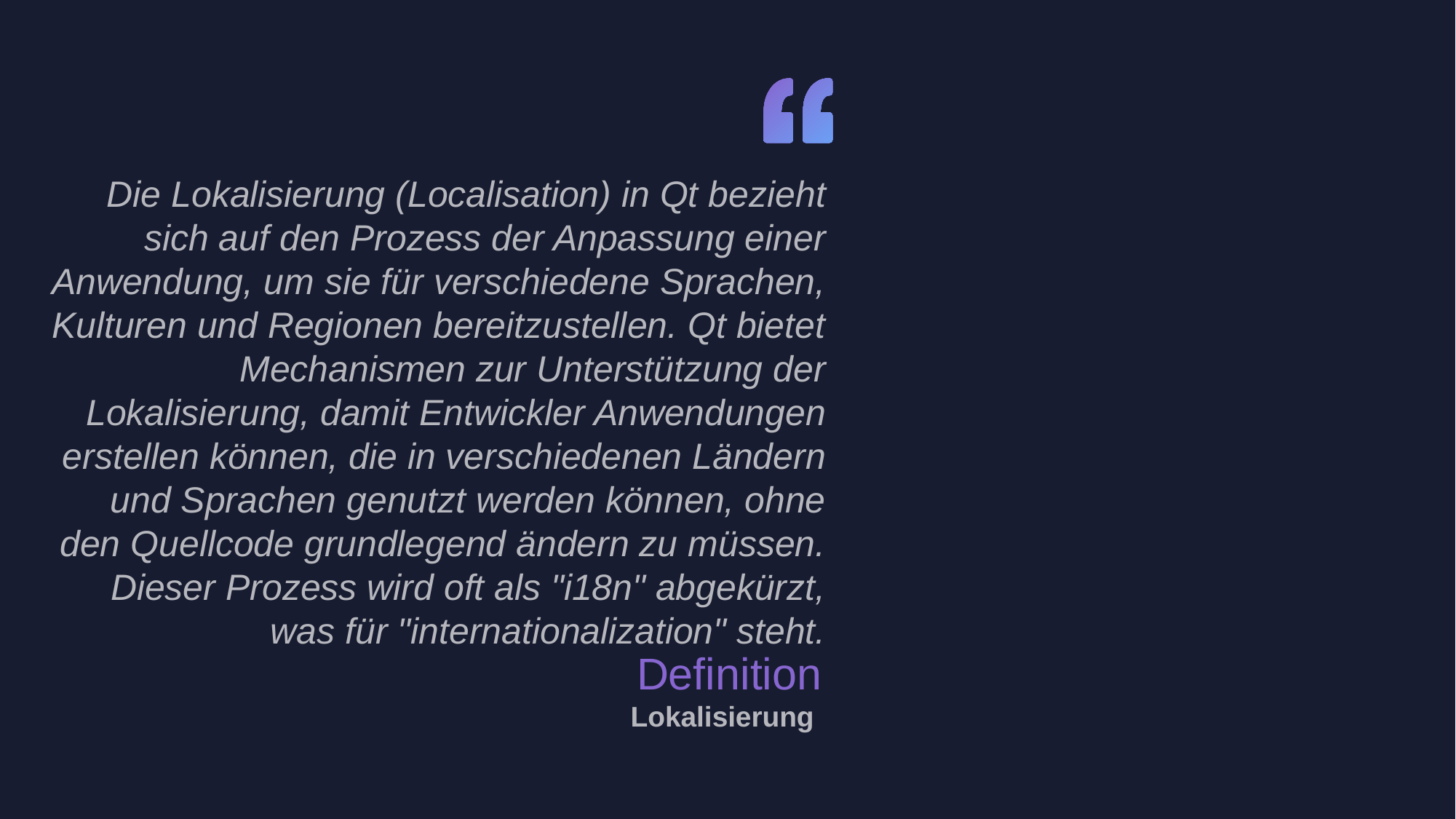

Die Lokalisierung (Localisation) in Qt bezieht sich auf den Prozess der Anpassung einer Anwendung, um sie für verschiedene Sprachen, Kulturen und Regionen bereitzustellen. Qt bietet Mechanismen zur Unterstützung der Lokalisierung, damit Entwickler Anwendungen erstellen können, die in verschiedenen Ländern und Sprachen genutzt werden können, ohne den Quellcode grundlegend ändern zu müssen. Dieser Prozess wird oft als "i18n" abgekürzt, was für "internationalization" steht.
Definition
Lokalisierung